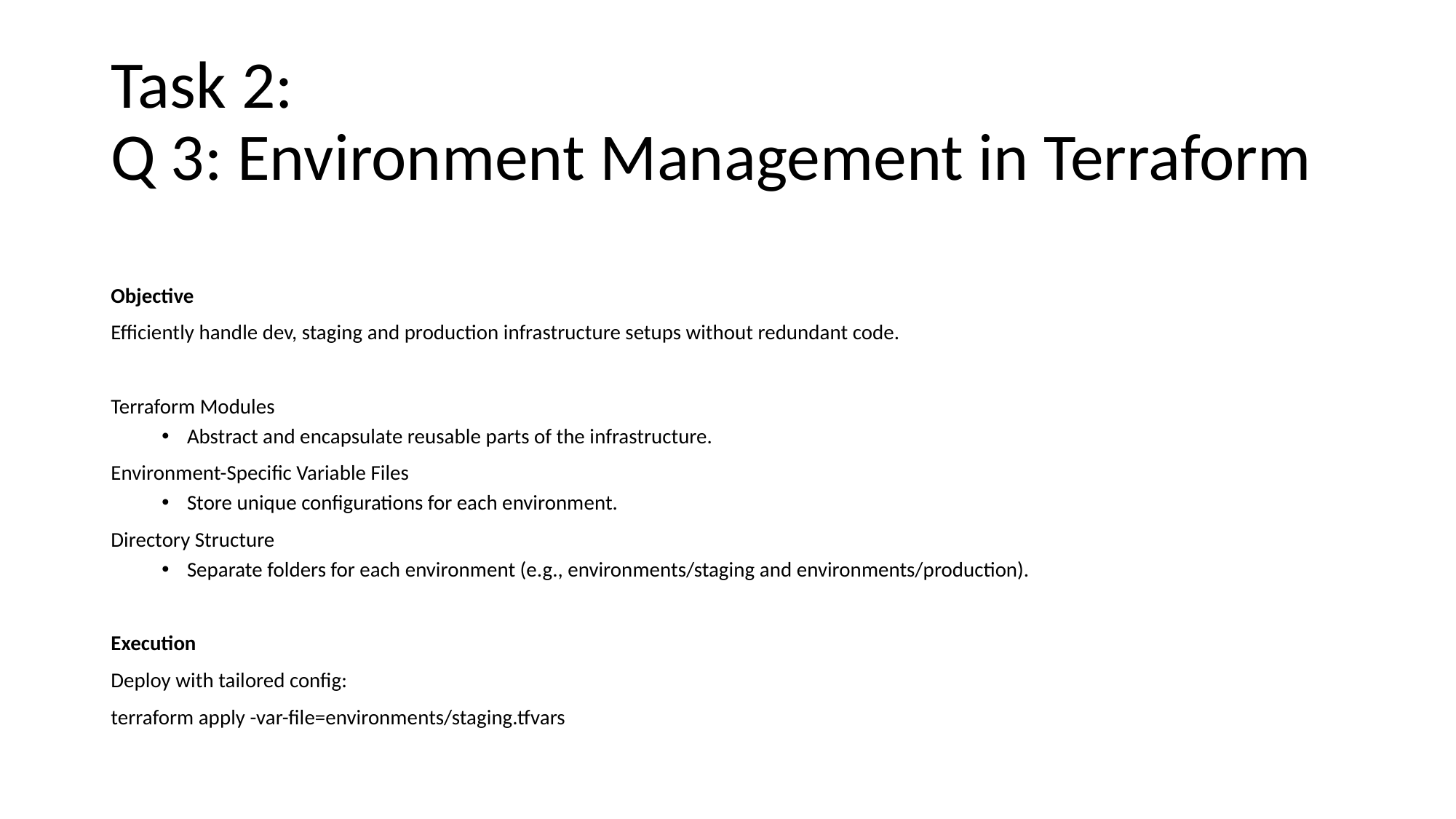

# Task 2: Q 3: Environment Management in Terraform

Objective
Efficiently handle dev, staging and production infrastructure setups without redundant code.

Terraform Modules
Abstract and encapsulate reusable parts of the infrastructure.
Environment-Specific Variable Files
Store unique configurations for each environment.
Directory Structure
Separate folders for each environment (e.g., environments/staging and environments/production).

Execution
Deploy with tailored config:
terraform apply -var-file=environments/staging.tfvars